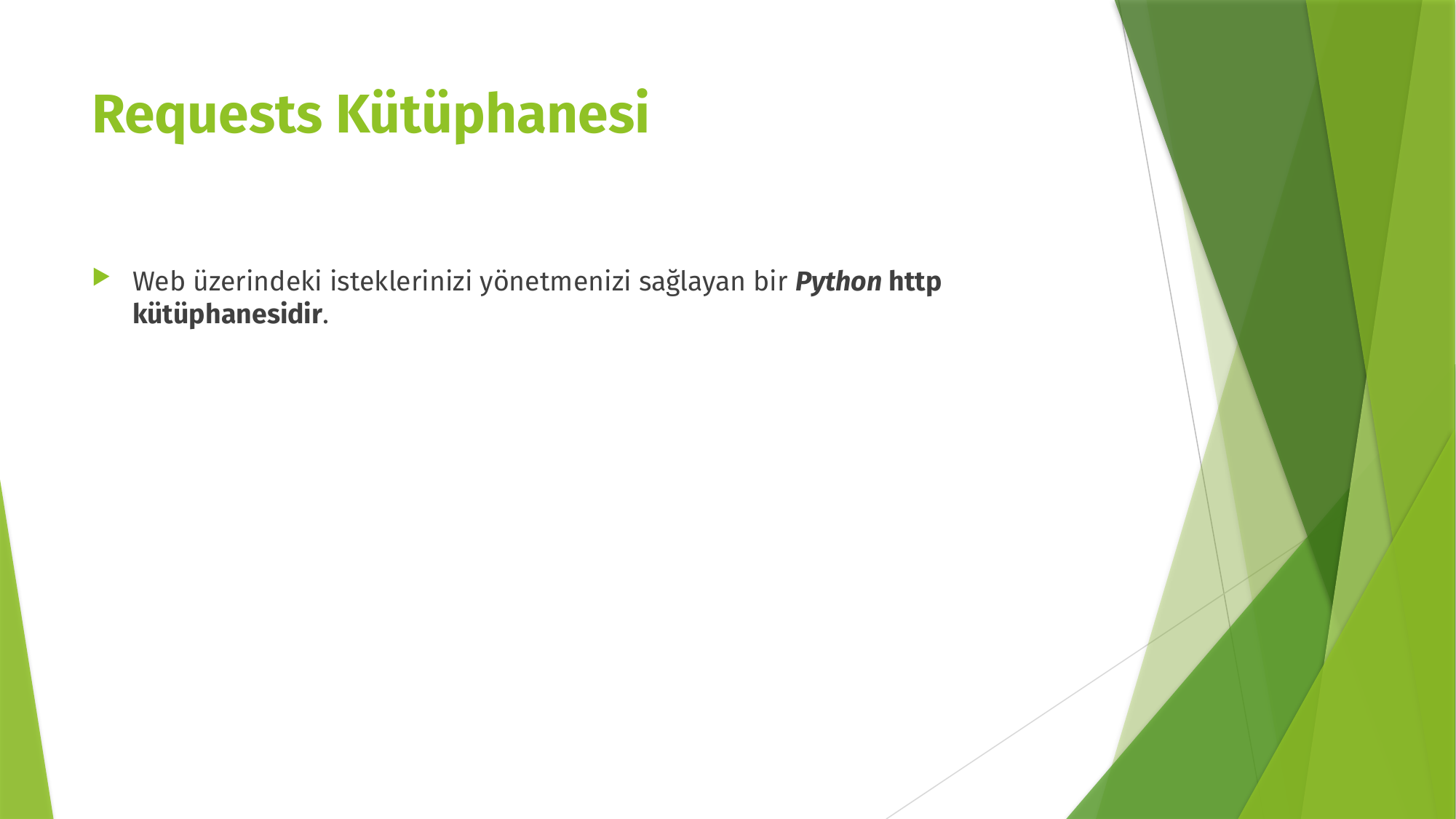

# Requests Kütüphanesi
Web üzerindeki isteklerinizi yönetmenizi sağlayan bir Python http kütüphanesidir.